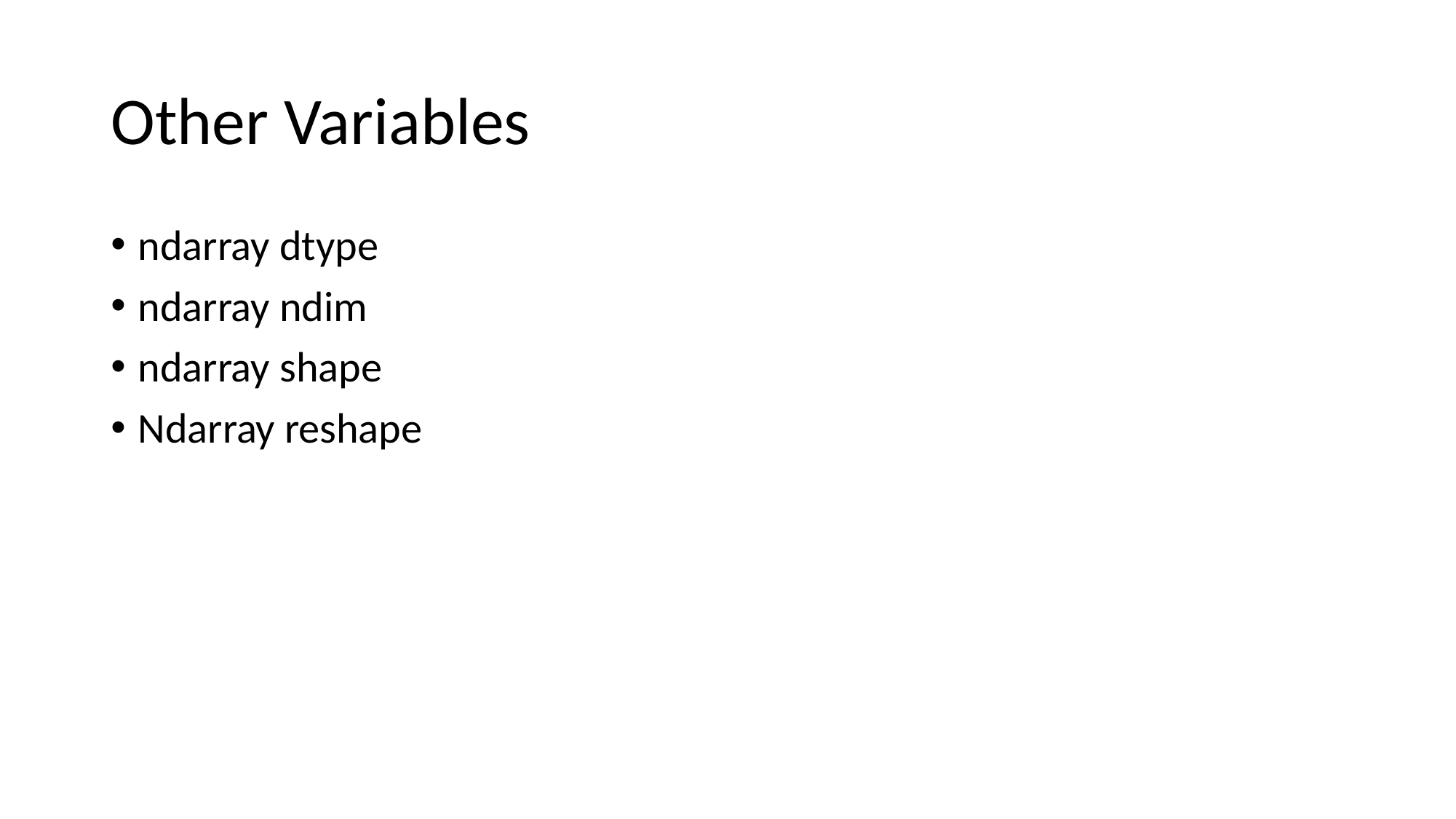

# Other Variables
ndarray dtype
ndarray ndim
ndarray shape
Ndarray reshape